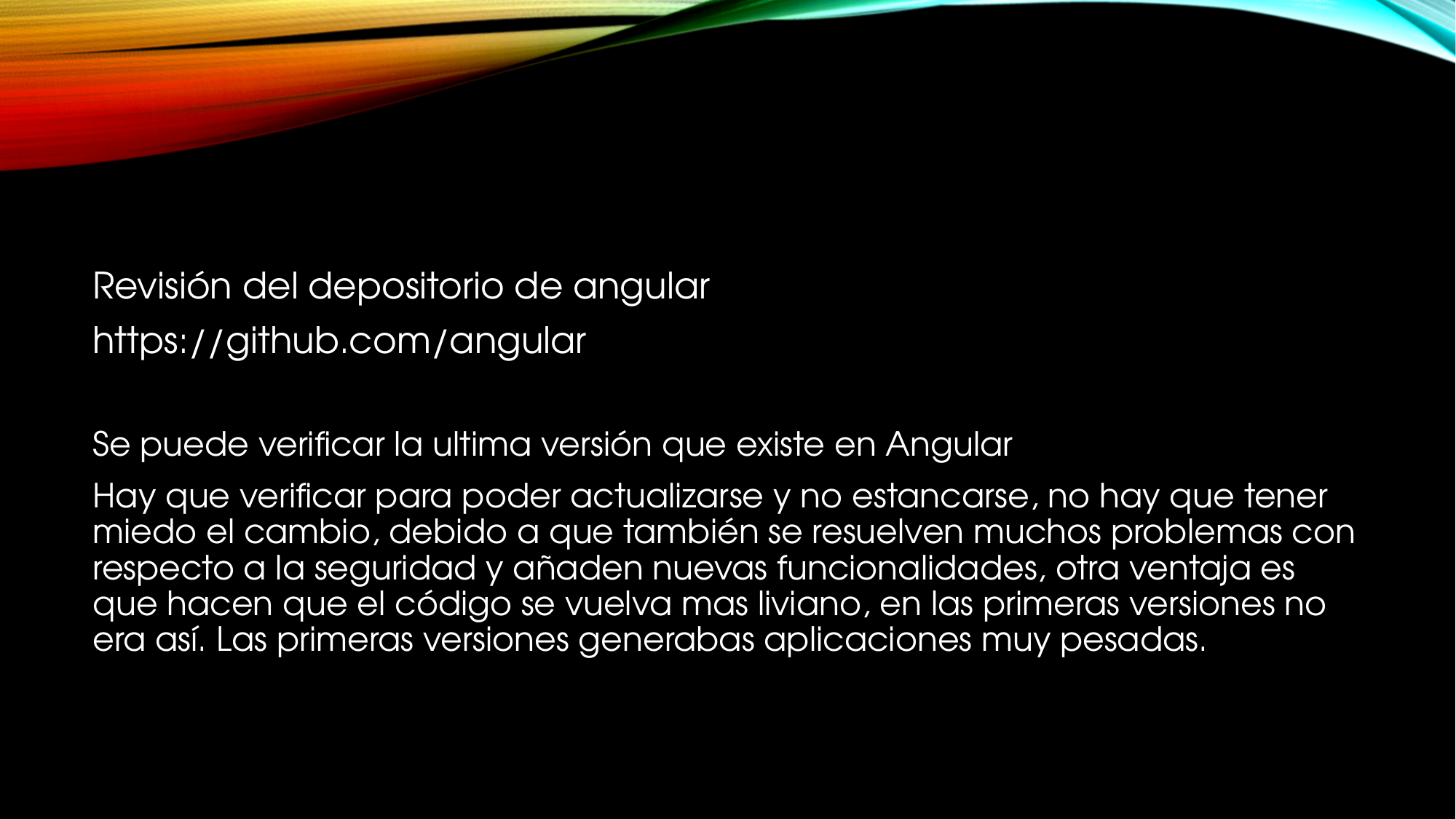

#
Revisión del depositorio de angular
https://github.com/angular

Se puede verificar la ultima versión que existe en Angular
Hay que verificar para poder actualizarse y no estancarse, no hay que tener miedo el cambio, debido a que también se resuelven muchos problemas con respecto a la seguridad y añaden nuevas funcionalidades, otra ventaja es que hacen que el código se vuelva mas liviano, en las primeras versiones no era así. Las primeras versiones generabas aplicaciones muy pesadas.